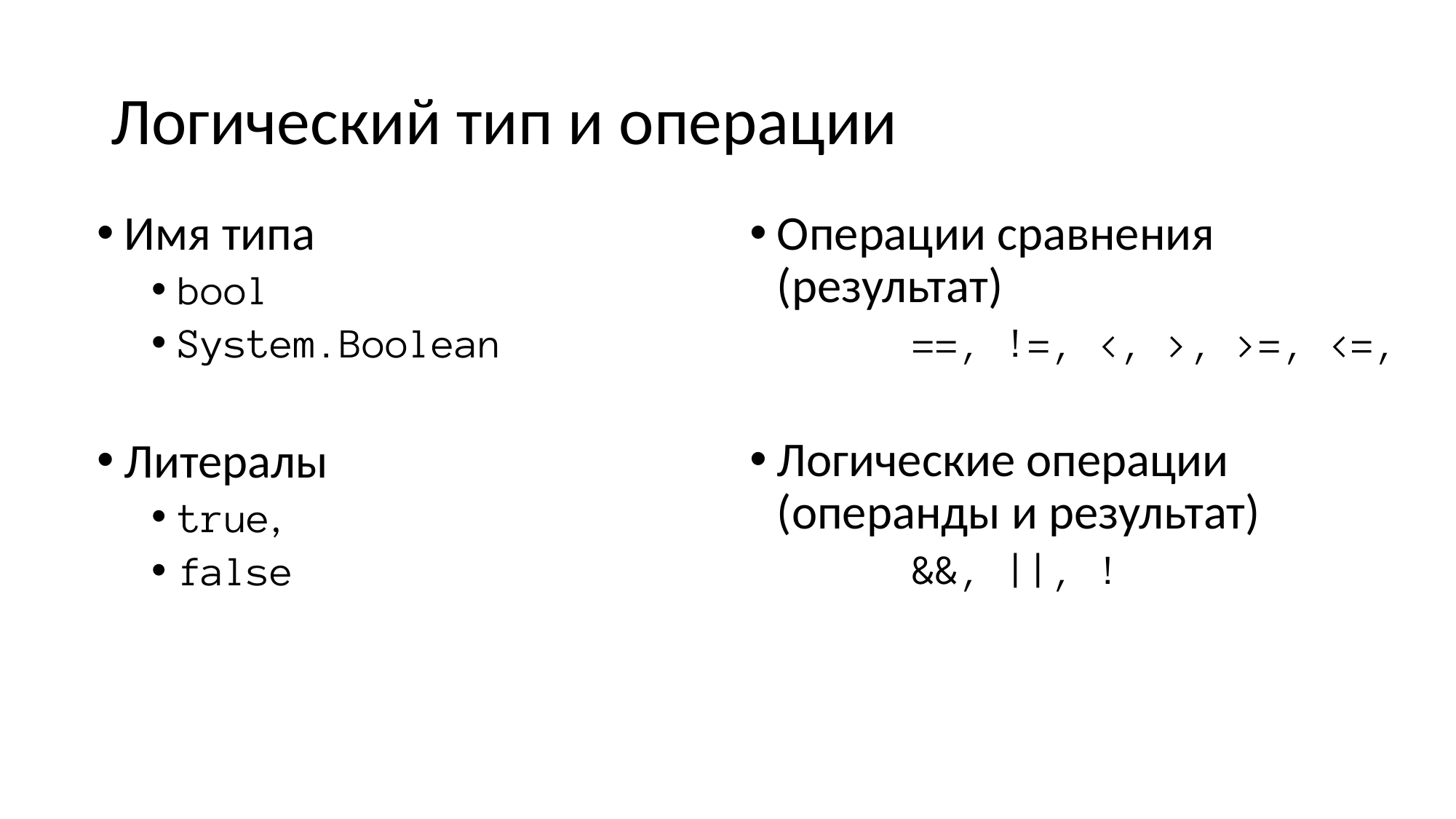

# Логический тип и операции
Имя типа
bool
System.Boolean

Литералы
true,
false

Операции сравнения (результат)
	==, !=, <, >, >=, <=,

Логические операции (операнды и результат)
	&&, ||, !